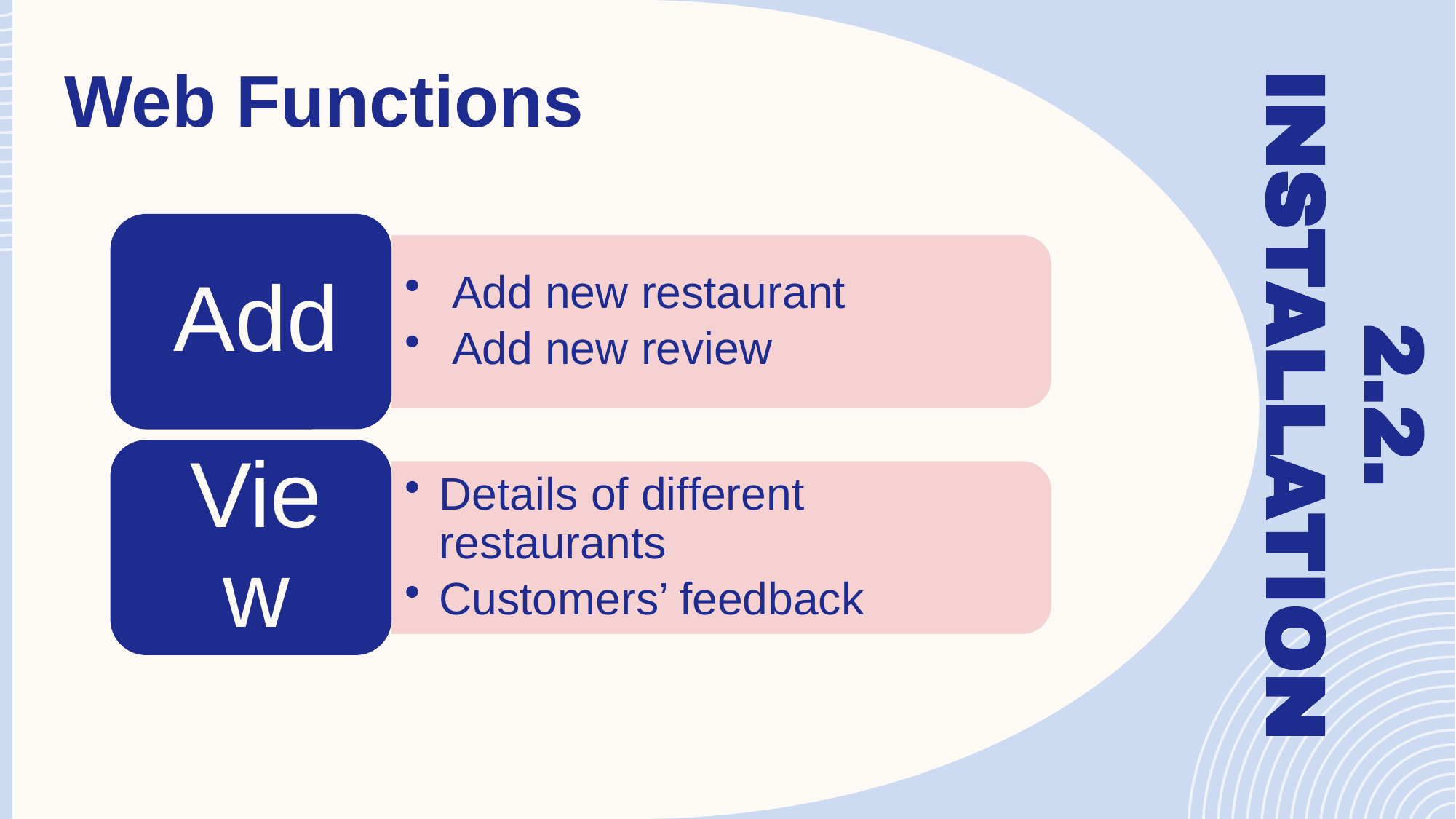

Web Functions
 Add new restaurant
 Add new review
Add
Details of different restaurants
Customers’ feedback
View
2.2. INSTALLATION